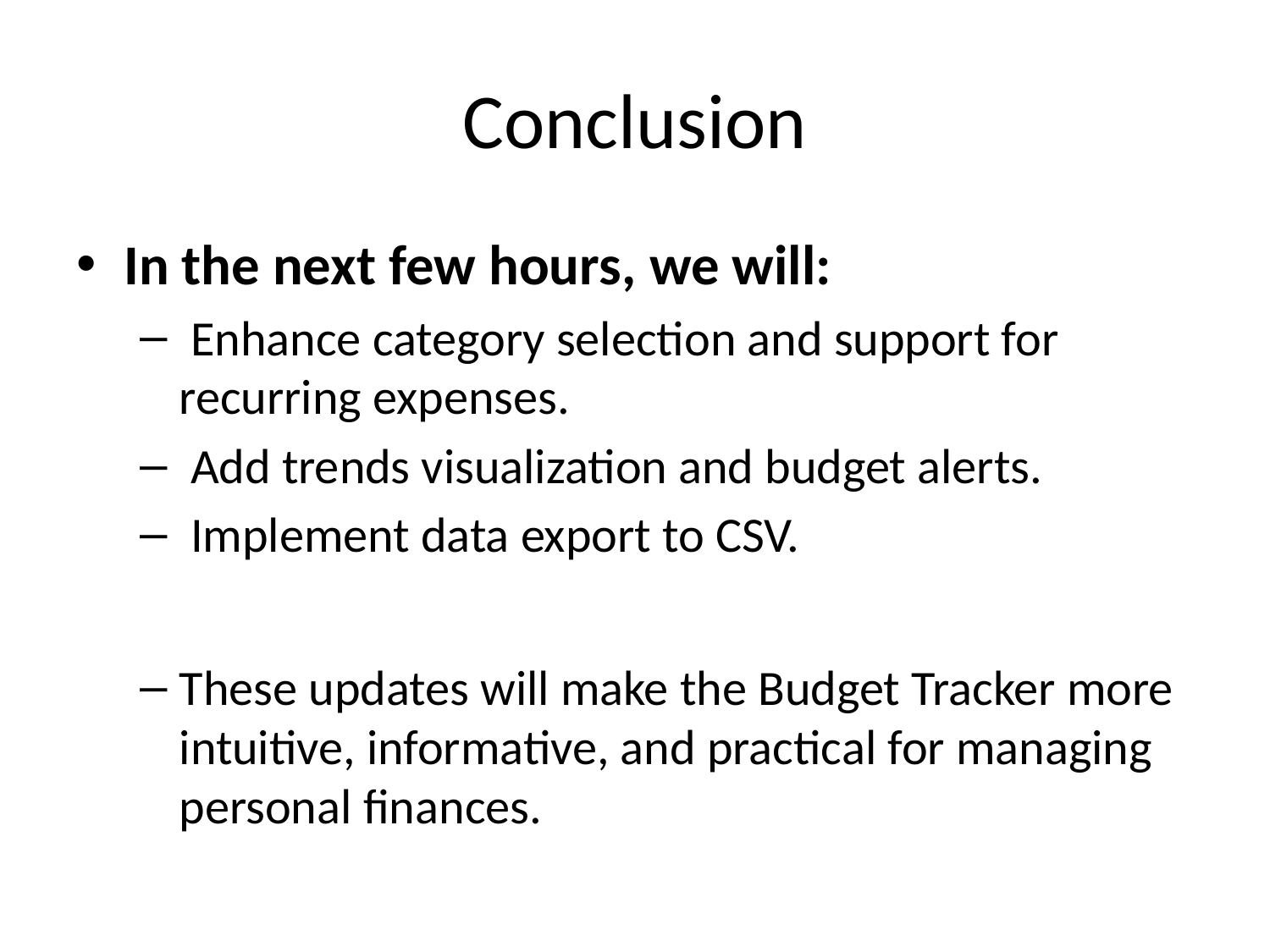

# Conclusion
In the next few hours, we will:
 Enhance category selection and support for recurring expenses.
 Add trends visualization and budget alerts.
 Implement data export to CSV.

These updates will make the Budget Tracker more intuitive, informative, and practical for managing personal finances.